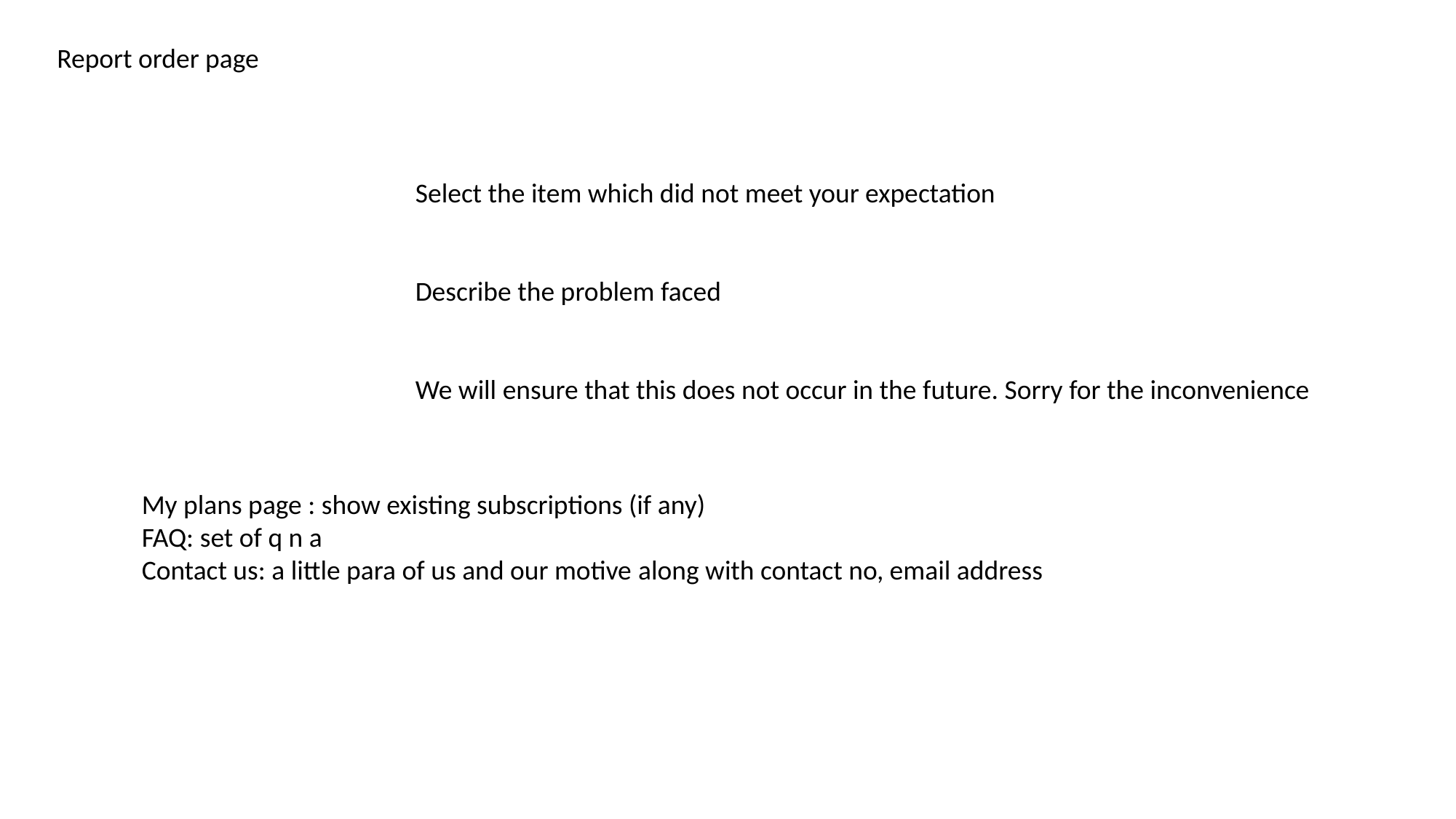

Report order page
Select the item which did not meet your expectation

Describe the problem faced

We will ensure that this does not occur in the future. Sorry for the inconvenience
My plans page : show existing subscriptions (if any)
FAQ: set of q n a
Contact us: a little para of us and our motive along with contact no, email address